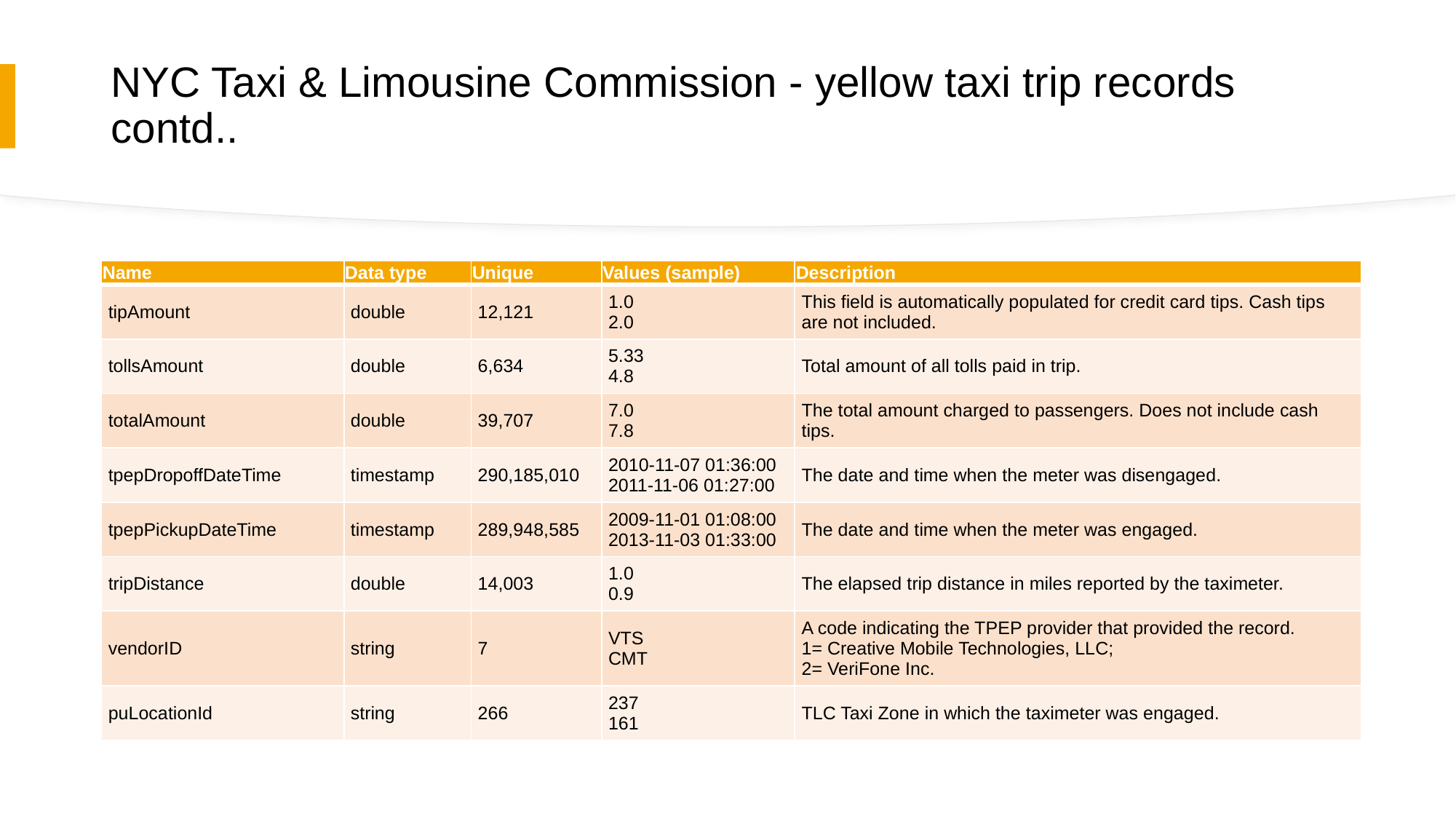

# NYC Taxi & Limousine Commission - yellow taxi trip records contd..

| Name | Data type | Unique | Values (sample) | Description |
| --- | --- | --- | --- | --- |
| tipAmount | double | 12,121 | 1.0 2.0 | This field is automatically populated for credit card tips. Cash tips are not included. |
| tollsAmount | double | 6,634 | 5.33 4.8 | Total amount of all tolls paid in trip. |
| totalAmount | double | 39,707 | 7.0 7.8 | The total amount charged to passengers. Does not include cash tips. |
| tpepDropoffDateTime | timestamp | 290,185,010 | 2010-11-07 01:36:00 2011-11-06 01:27:00 | The date and time when the meter was disengaged. |
| tpepPickupDateTime | timestamp | 289,948,585 | 2009-11-01 01:08:00 2013-11-03 01:33:00 | The date and time when the meter was engaged. |
| tripDistance | double | 14,003 | 1.0 0.9 | The elapsed trip distance in miles reported by the taximeter. |
| vendorID | string | 7 | VTS CMT | A code indicating the TPEP provider that provided the record. 1= Creative Mobile Technologies, LLC; 2= VeriFone Inc. |
| puLocationId | string | 266 | 237 161 | TLC Taxi Zone in which the taximeter was engaged. |